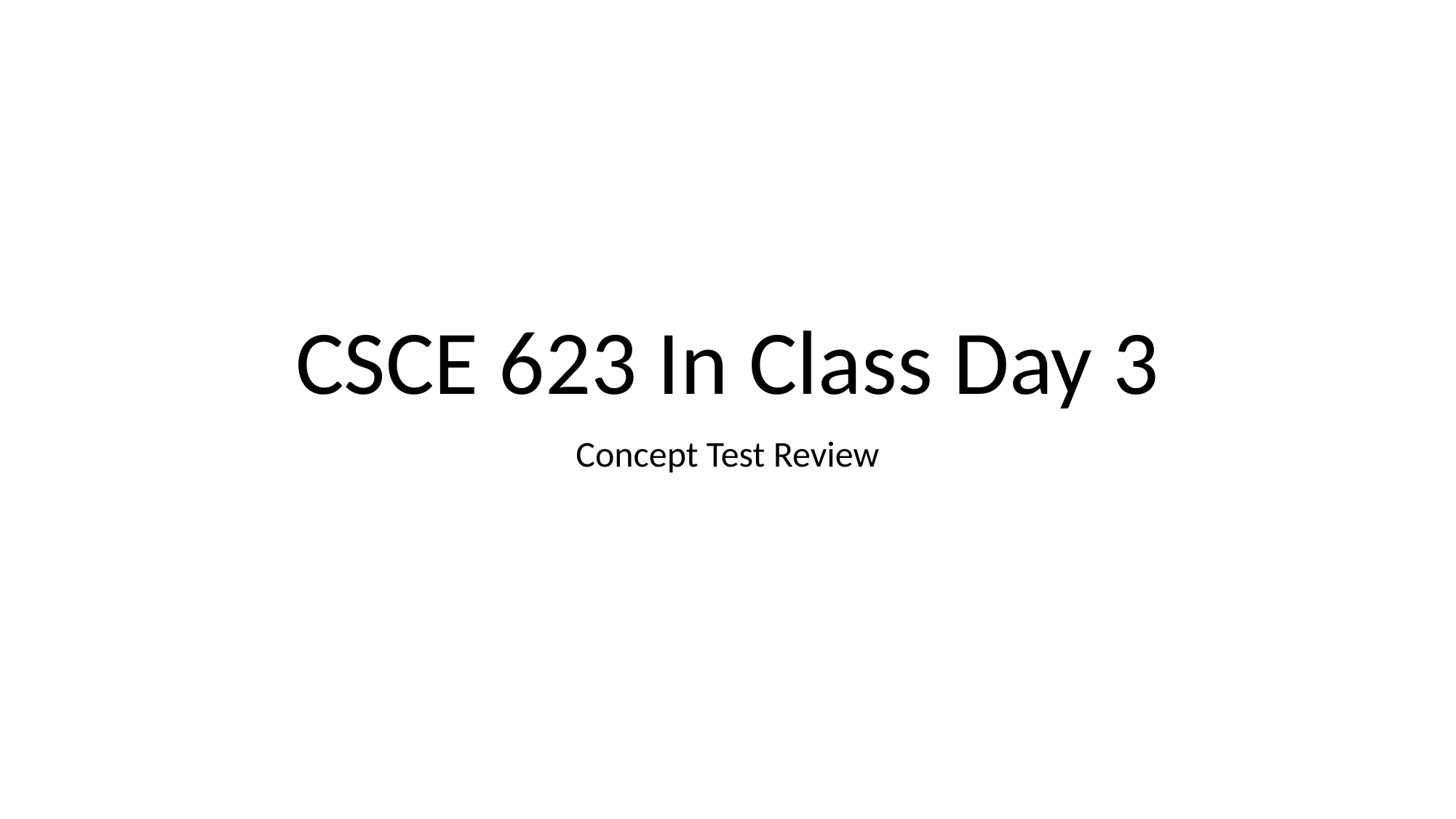

# CSCE 623 In Class Day 3
Concept Test Review